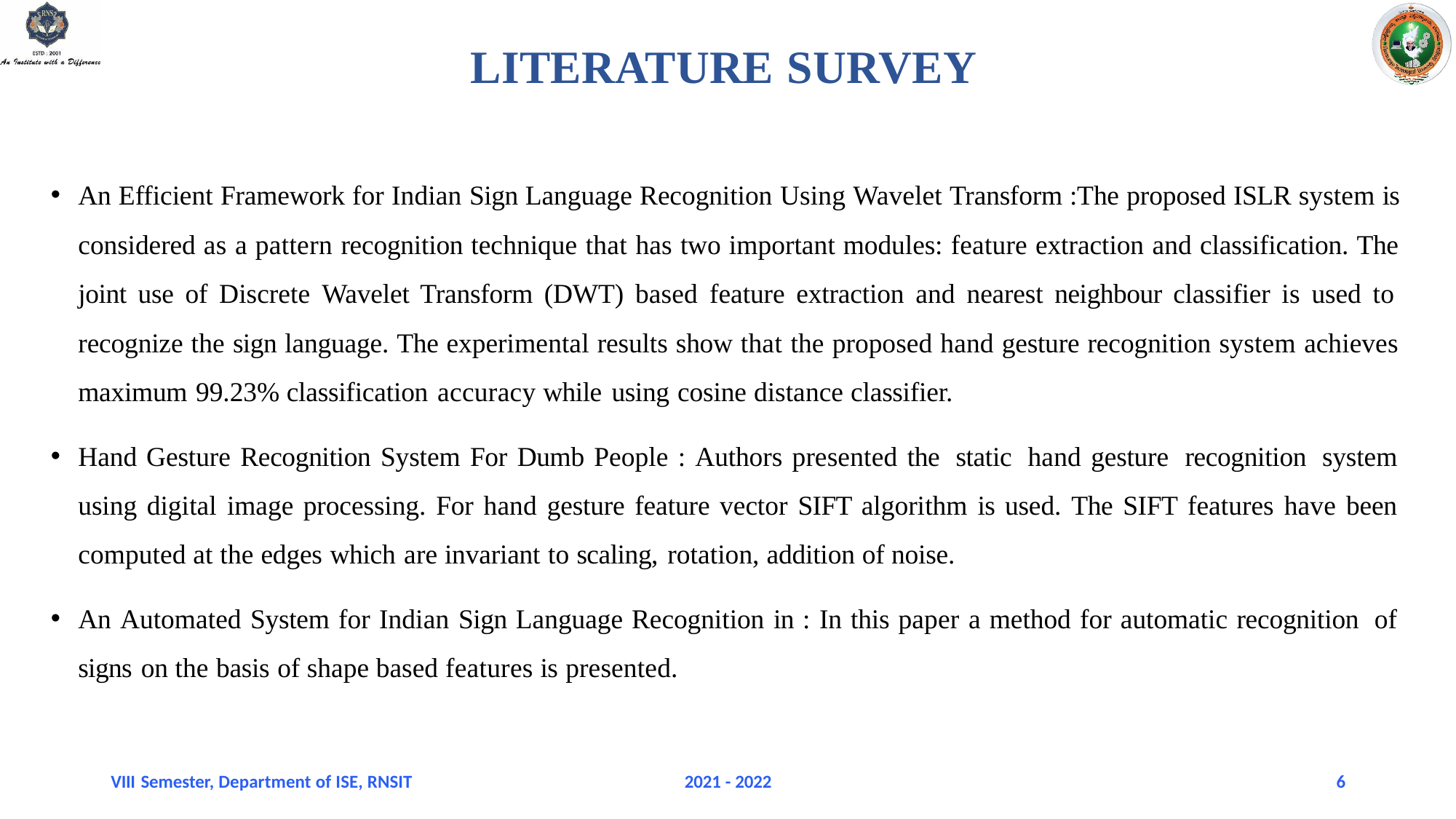

# LITERATURE SURVEY
An Efficient Framework for Indian Sign Language Recognition Using Wavelet Transform :The proposed ISLR system is  considered as a pattern recognition technique that has two important modules: feature extraction and classification. The  joint use of Discrete Wavelet Transform (DWT) based feature extraction and nearest neighbour classifier is used to  recognize the sign language. The experimental results show that the proposed hand gesture recognition system achieves  maximum 99.23% classification accuracy while using cosine distance classifier.
Hand Gesture Recognition System For Dumb People : Authors presented the static hand gesture recognition system  using digital image processing. For hand gesture feature vector SIFT algorithm is used. The SIFT features have been  computed at the edges which are invariant to scaling, rotation, addition of noise.
An Automated System for Indian Sign Language Recognition in : In this paper a method for automatic recognition of  signs on the basis of shape based features is presented.
VIII Semester, Department of ISE, RNSIT
2021 - 2022
6